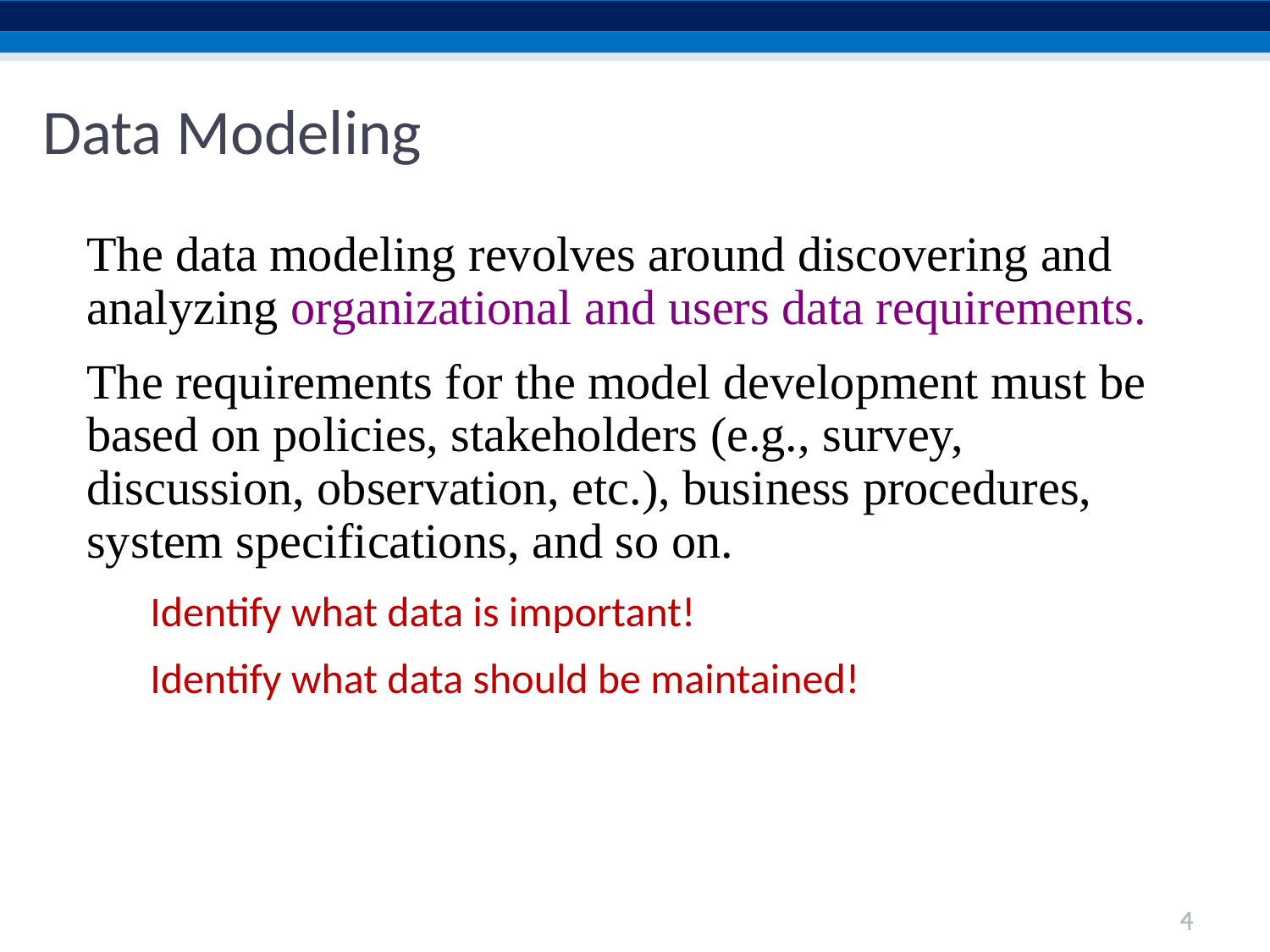

# Data Modeling
The data modeling revolves around discovering and analyzing organizational and users data requirements.
The requirements for the model development must be based on policies, stakeholders (e.g., survey, discussion, observation, etc.), business procedures, system specifications, and so on.
Identify what data is important!
Identify what data should be maintained!
4